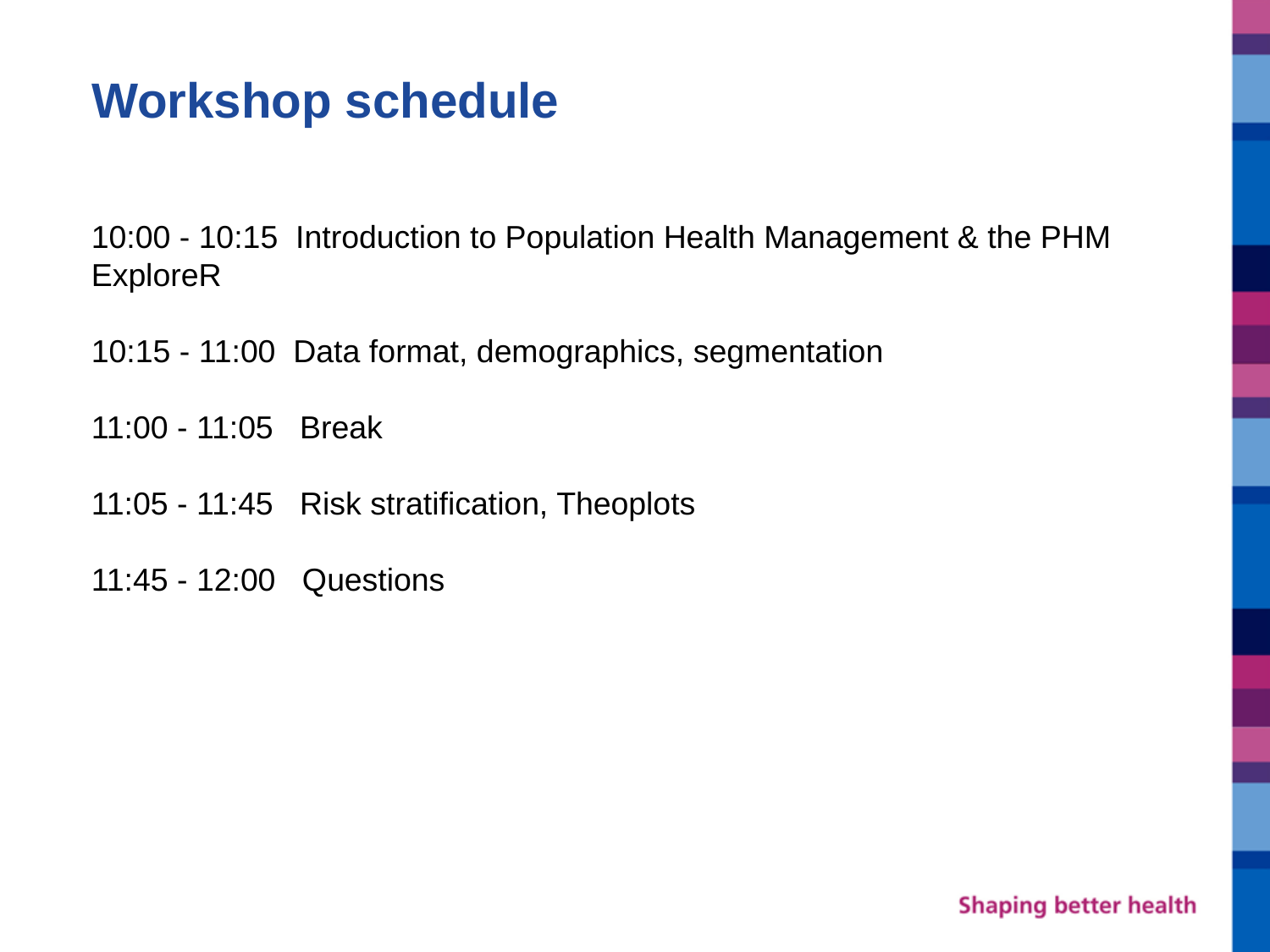

Workshop schedule
10:00 - 10:15  Introduction to Population Health Management & the PHM ExploreR

10:15 - 11:00  Data format, demographics, segmentation

11:00 - 11:05   Break

11:05 - 11:45   Risk stratification, Theoplots

11:45 - 12:00   Questions